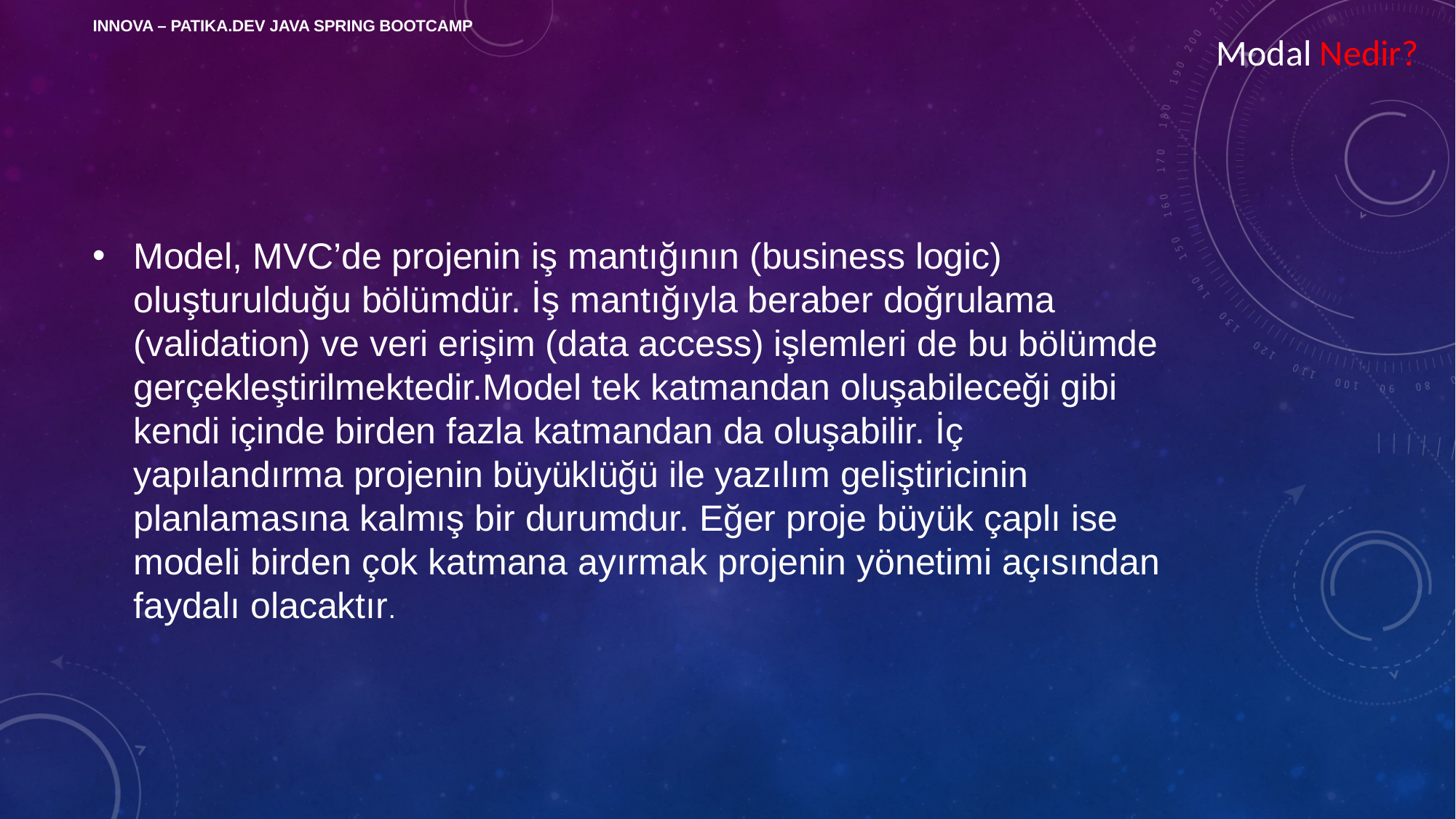

INNOVA – PATıKA.DEV JAVA SPRING BOOTCAMP
Modal Nedir?
Model, MVC’de projenin iş mantığının (business logic) oluşturulduğu bölümdür. İş mantığıyla beraber doğrulama (validation) ve veri erişim (data access) işlemleri de bu bölümde gerçekleştirilmektedir.Model tek katmandan oluşabileceği gibi kendi içinde birden fazla katmandan da oluşabilir. İç yapılandırma projenin büyüklüğü ile yazılım geliştiricinin planlamasına kalmış bir durumdur. Eğer proje büyük çaplı ise modeli birden çok katmana ayırmak projenin yönetimi açısından faydalı olacaktır.